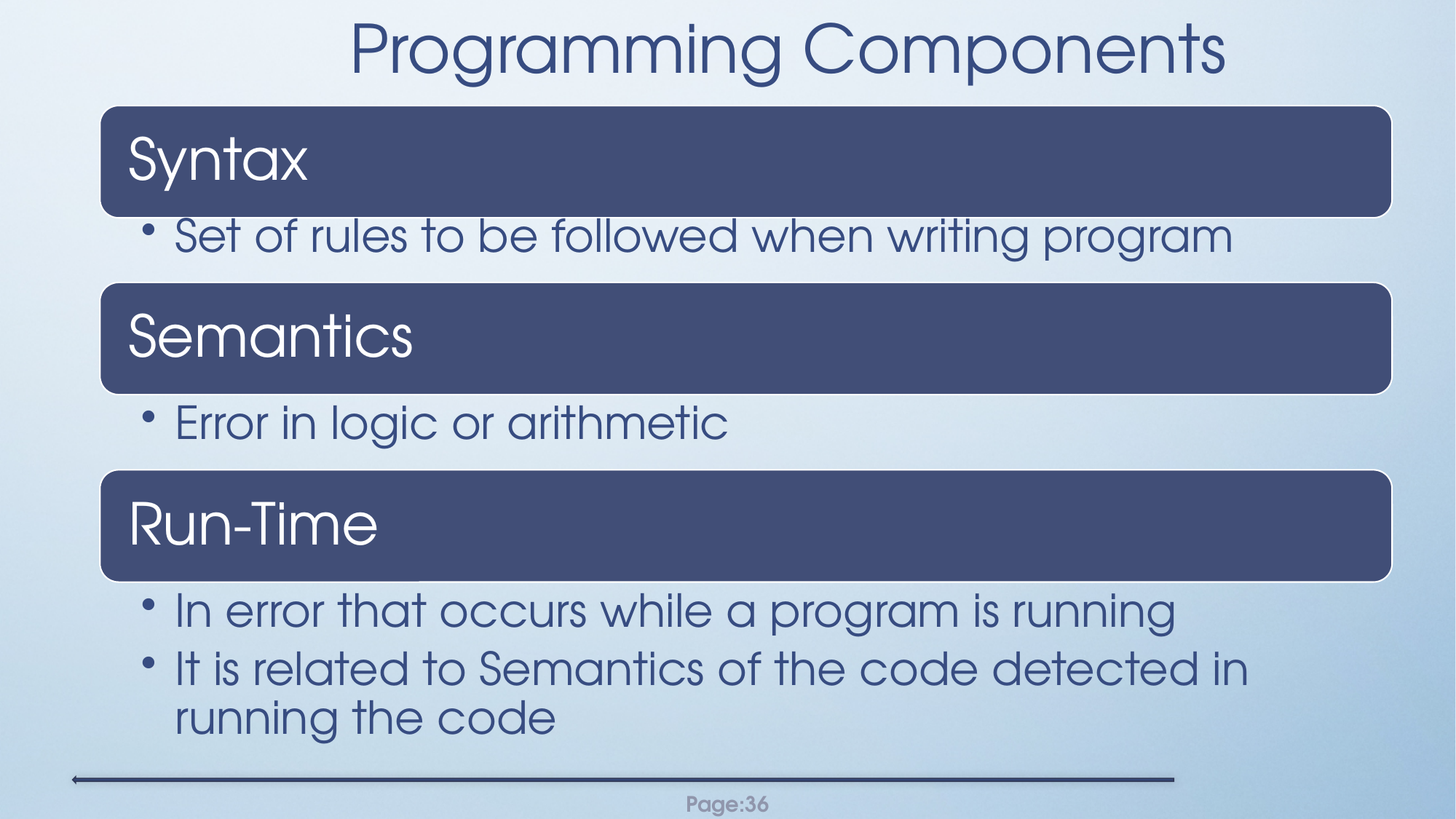

# Programming Components
Syntax
Set of rules to be followed when writing program
Semantics
Error in logic or arithmetic
Run-Time
In error that occurs while a program is running
It is related to Semantics of the code detected in running the code